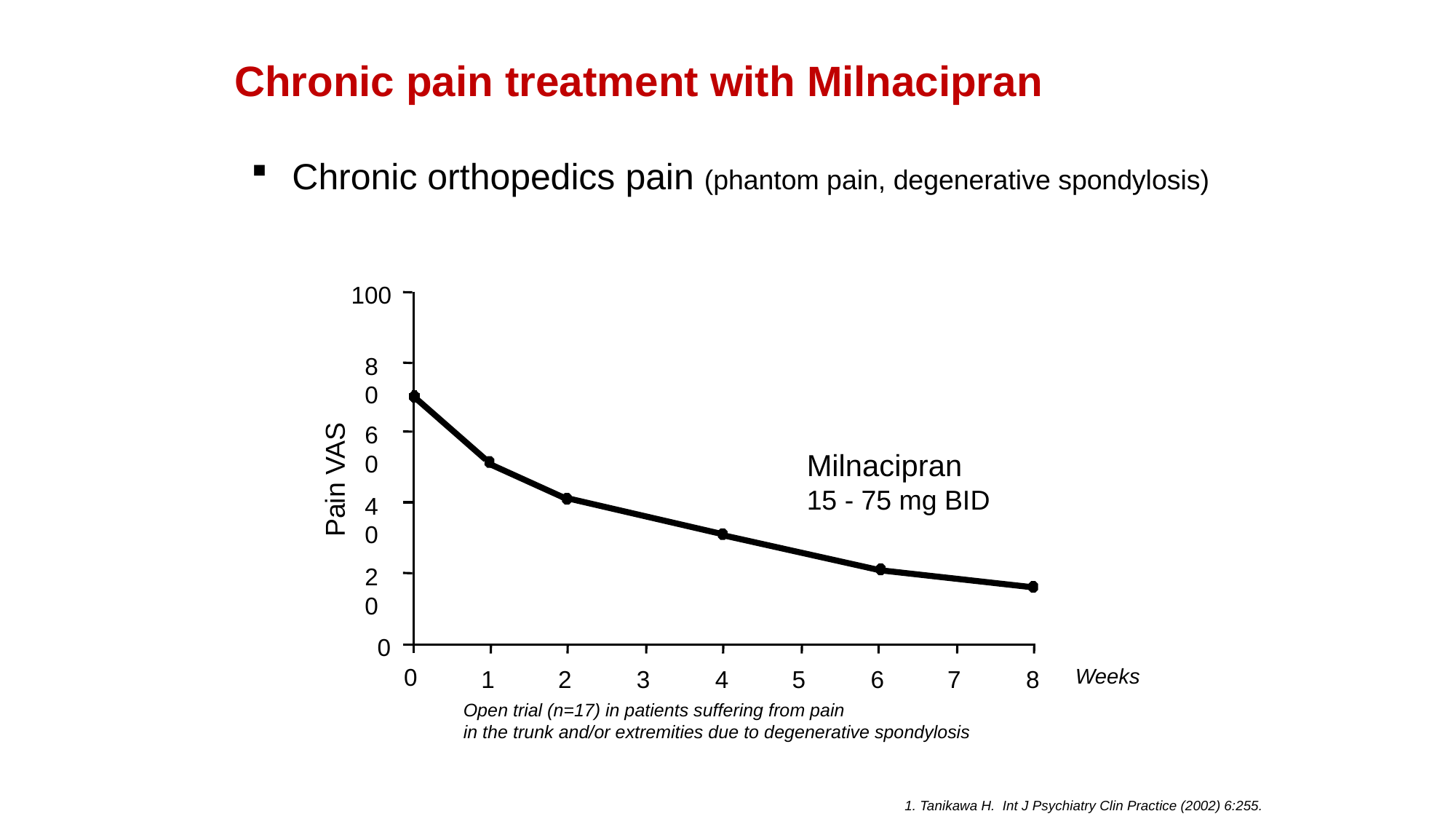

Chronic pain treatment with Milnacipran
Chronic orthopedics pain (phantom pain, degenerative spondylosis)
100
80

60
Milnacipran
15 - 75 mg BID
Pain VAS

40

20

0
0
Weeks
1
2
3
4
5
6
7
8
Open trial (n=17) in patients suffering from pain
in the trunk and/or extremities due to degenerative spondylosis
1. Tanikawa H.  Int J Psychiatry Clin Practice (2002) 6:255.